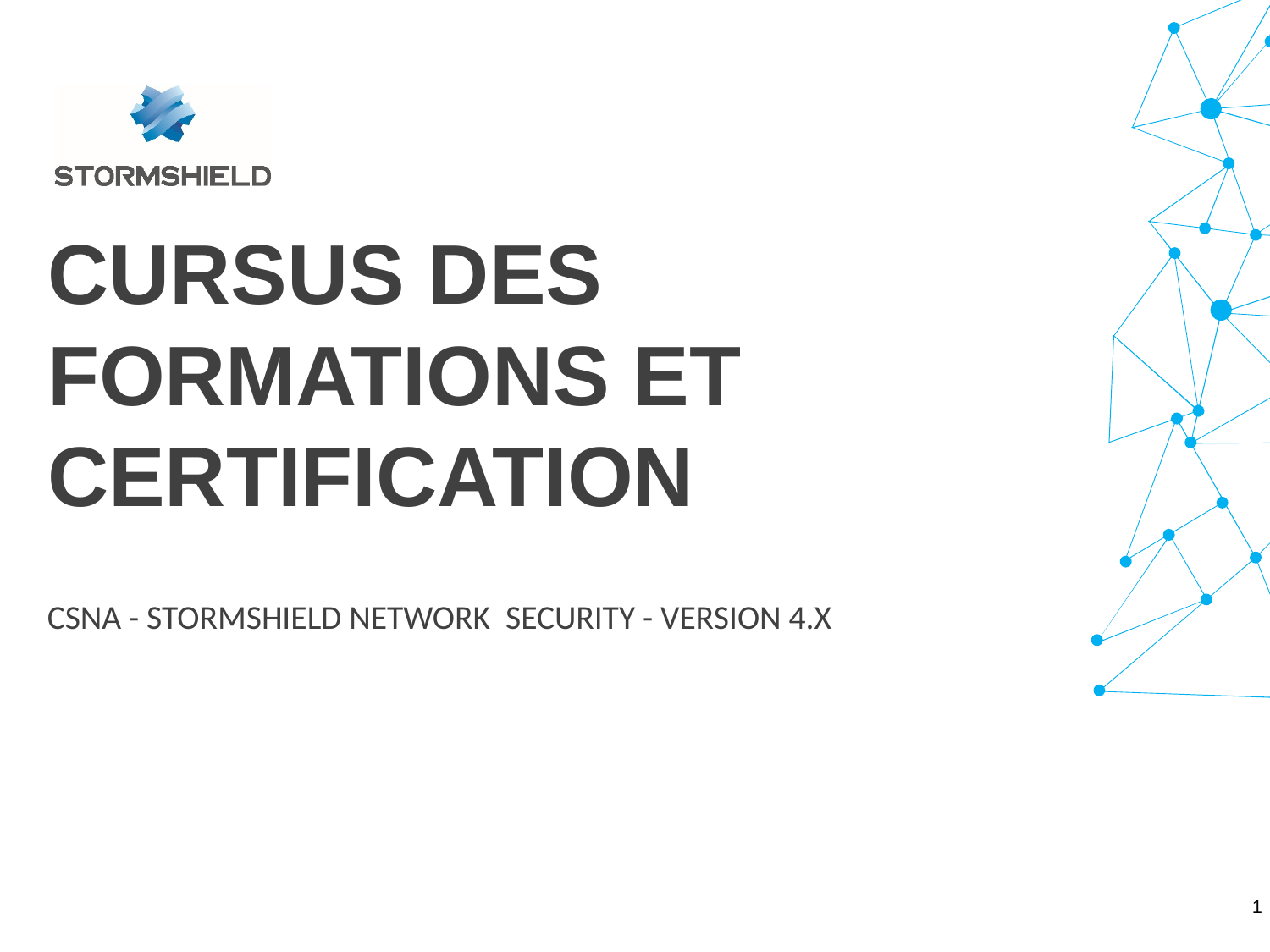

# Cursus des formations et certification
CSNA - Stormshield Network  Security - Version 4.x